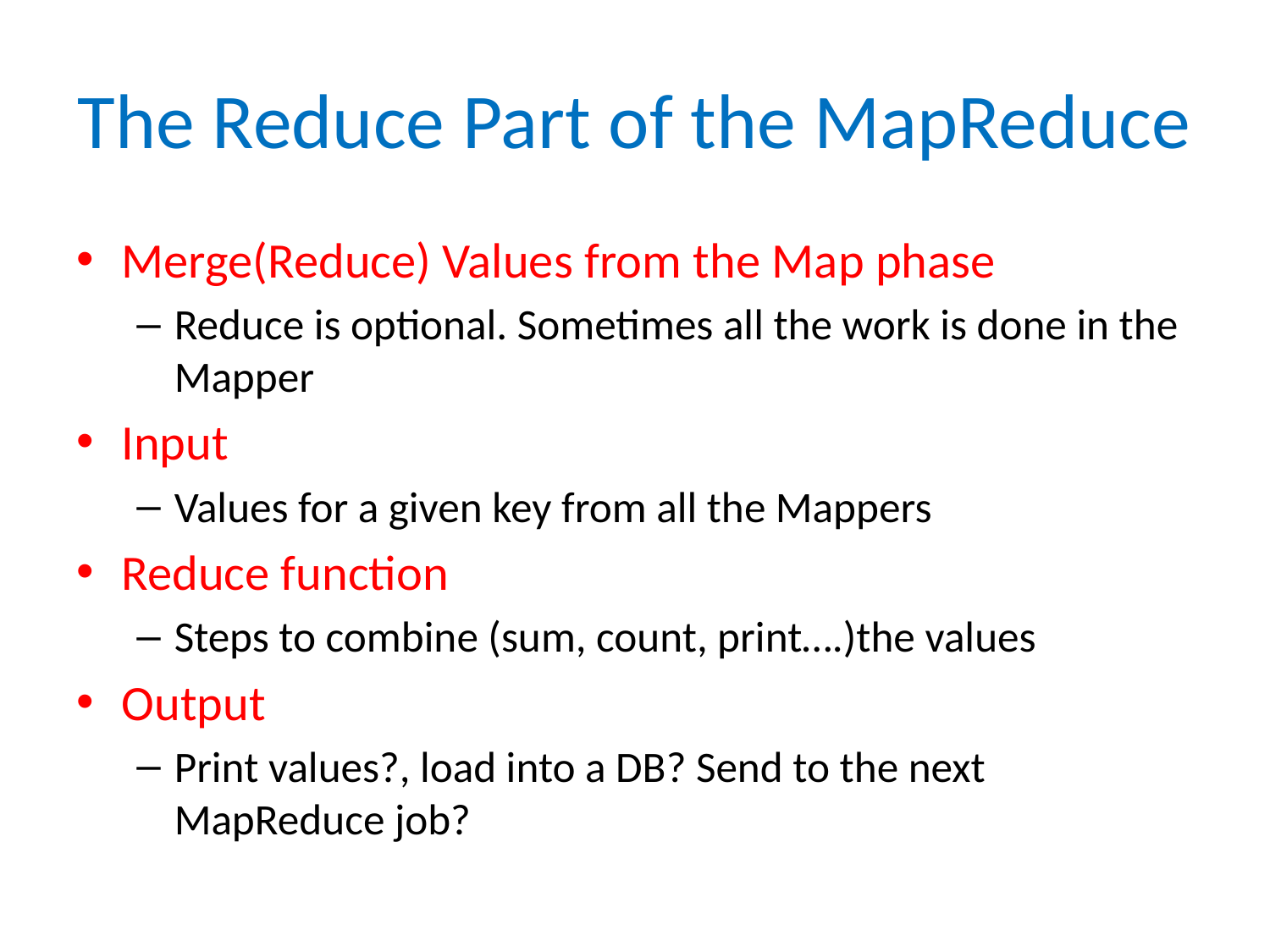

# The Reduce Part of the MapReduce
Merge(Reduce) Values from the Map phase
Reduce is optional. Sometimes all the work is done in the Mapper
Input
Values for a given key from all the Mappers
Reduce function
Steps to combine (sum, count, print….)the values
Output
Print values?, load into a DB? Send to the next MapReduce job?